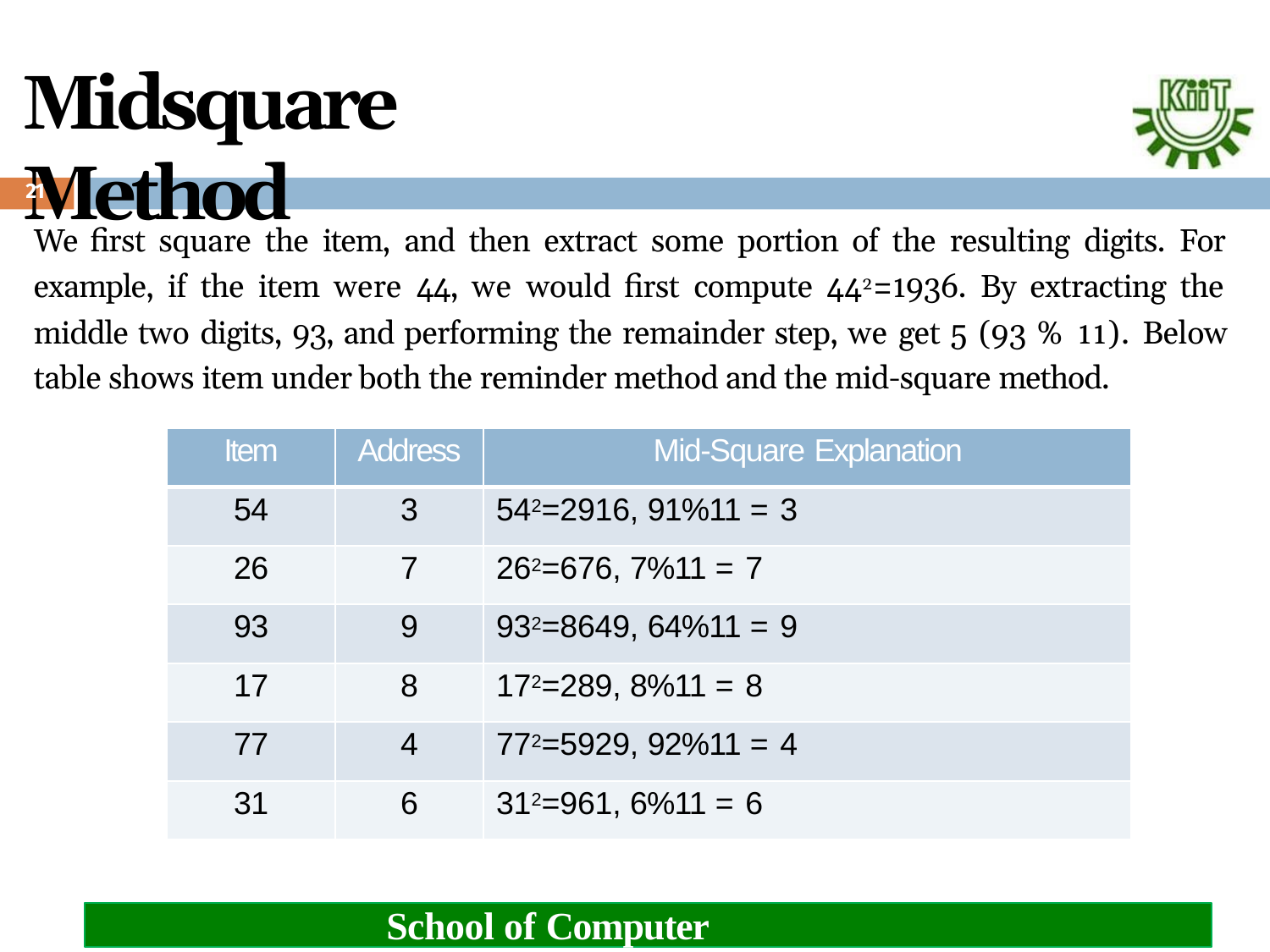

# Midsquare Method

21
We first square the item, and then extract some portion of the resulting digits. For  example, if the item were 44, we would first compute 442=1936. By extracting the  middle two digits, 93, and performing the remainder step, we get 5 (93 % 11). Below  table shows item under both the reminder method and the mid-square method.
| Item | Address | Mid-Square Explanation |
| --- | --- | --- |
| 54 | 3 | 542=2916, 91%11 = 3 |
| 26 | 7 | 262=676, 7%11 = 7 |
| 93 | 9 | 932=8649, 64%11 = 9 |
| 17 | 8 | 172=289, 8%11 = 8 |
| 77 | 4 | 772=5929, 92%11 = 4 |
| 31 | 6 | 312=961, 6%11 = 6 |

School of Computer Engineering